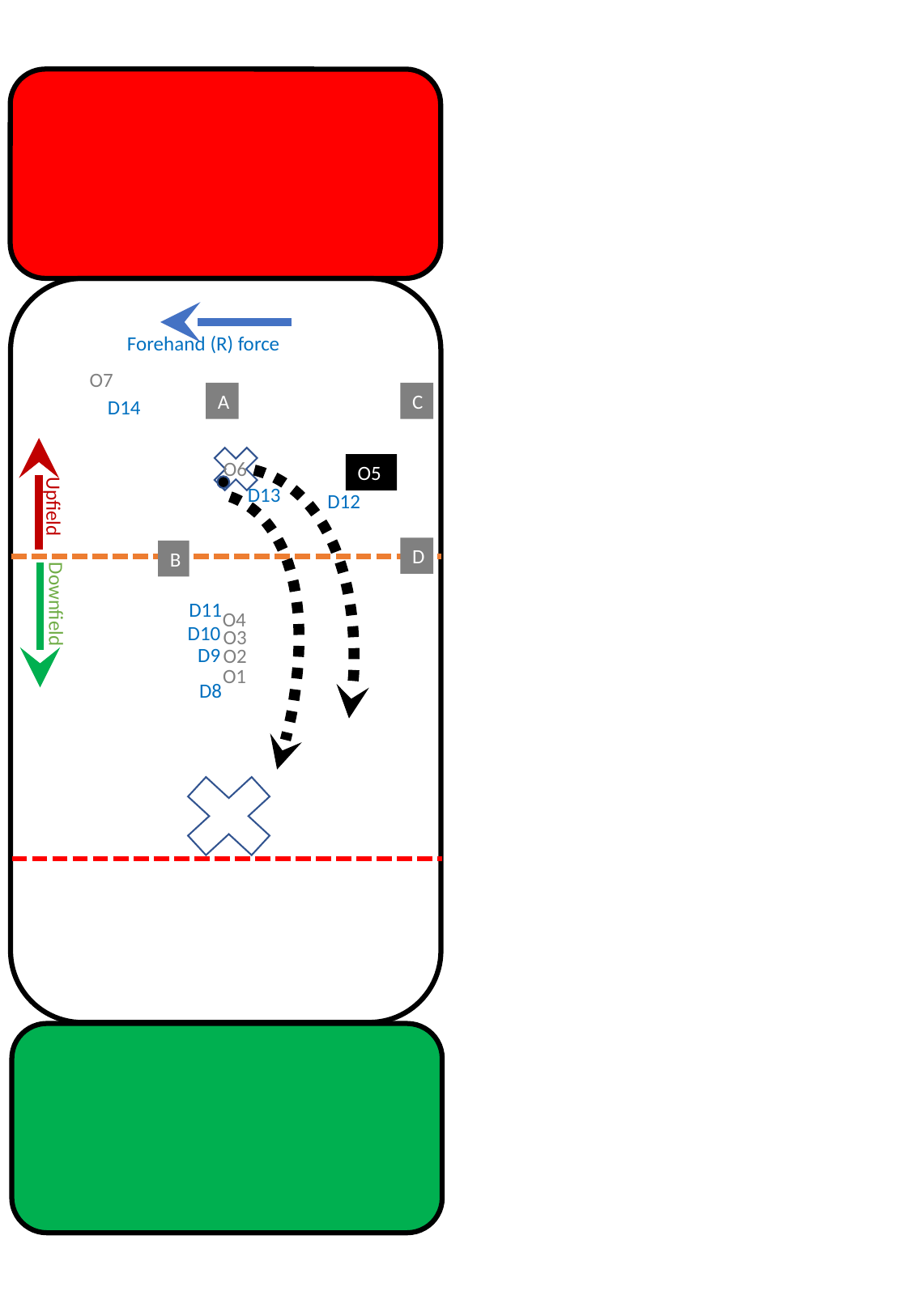

Forehand (R) force
O7
C
A
D14

O6
O5

D13

D12
Upfield
D
B
D11
O4
D10
O3
D9
Downfield
O2
O1
D8